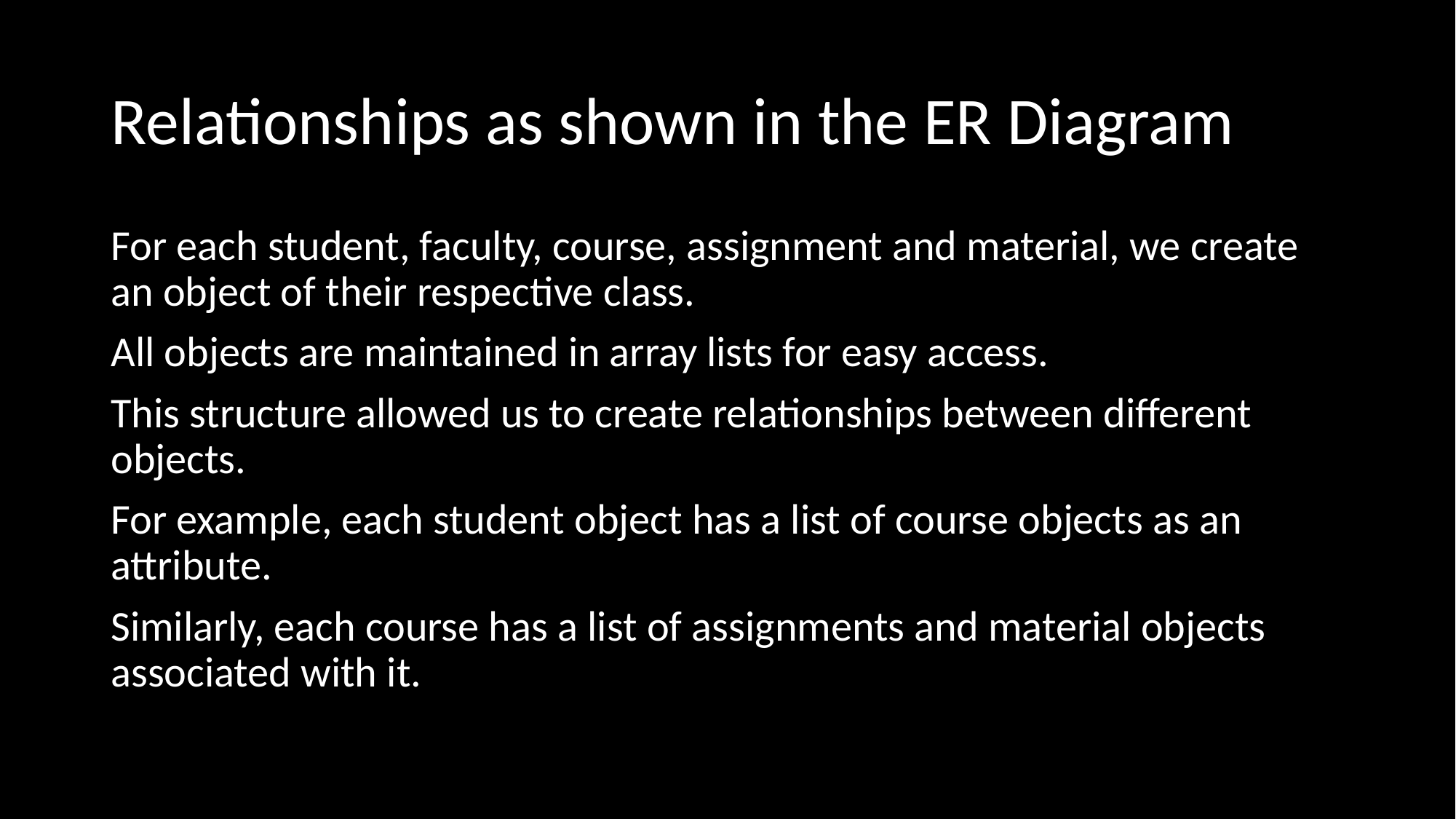

# Relationships as shown in the ER Diagram
For each student, faculty, course, assignment and material, we create an object of their respective class.
All objects are maintained in array lists for easy access.
This structure allowed us to create relationships between different objects.
For example, each student object has a list of course objects as an attribute.
Similarly, each course has a list of assignments and material objects associated with it.